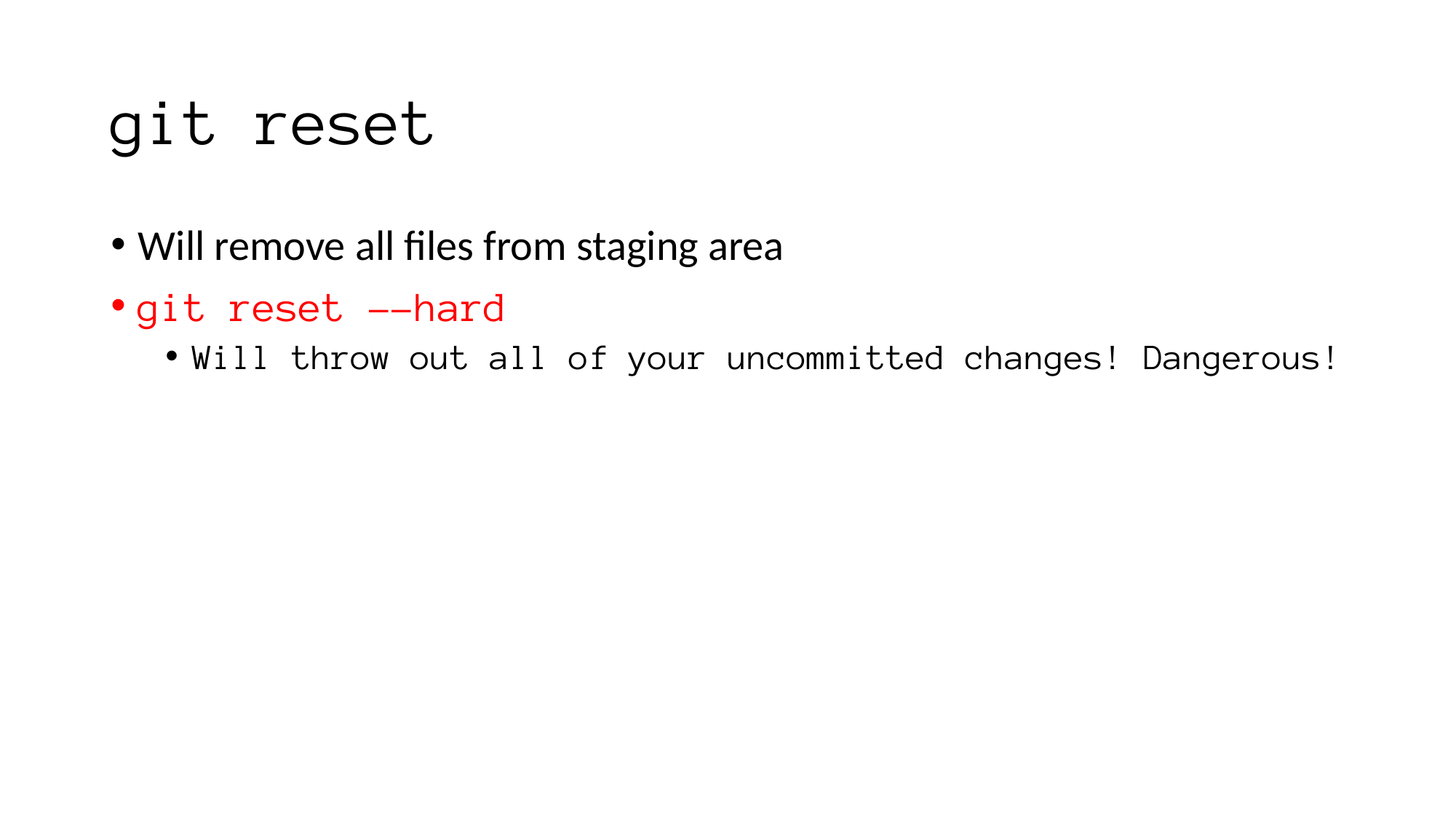

# git reset
Will remove all files from staging area
git reset --hard
Will throw out all of your uncommitted changes! Dangerous!